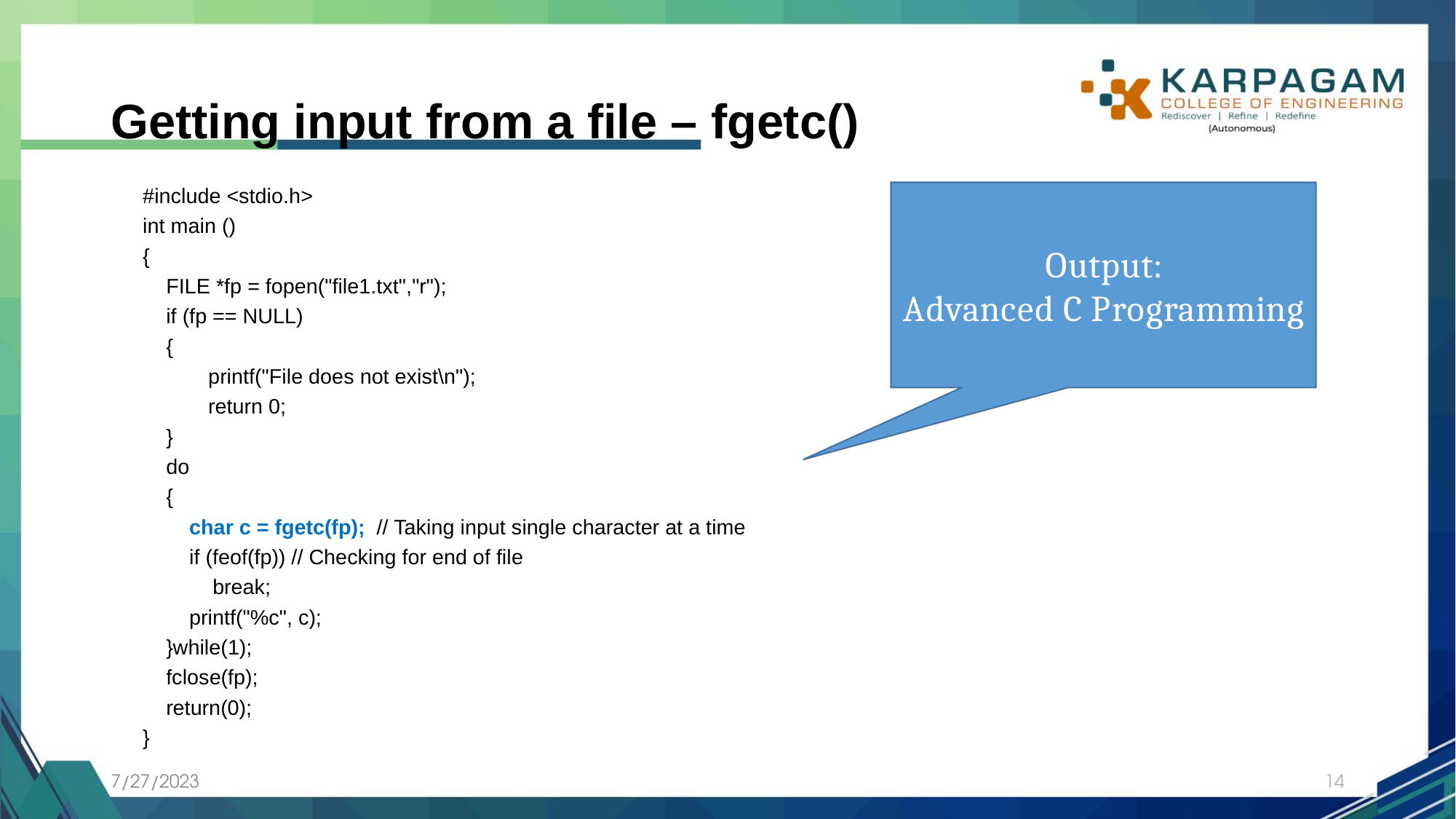

# Getting input from a file – fgetc()
#include <stdio.h>
int main ()
{
    FILE *fp = fopen("file1.txt","r");
    if (fp == NULL)
    {
    	printf("File does not exist\n");
    	return 0;
    }
    do
    {
        char c = fgetc(fp);  // Taking input single character at a time
        if (feof(fp)) // Checking for end of file
            break;
        printf("%c", c);
    }while(1);
    fclose(fp);
    return(0);
}
Output:
Advanced C Programming
7/27/2023
14